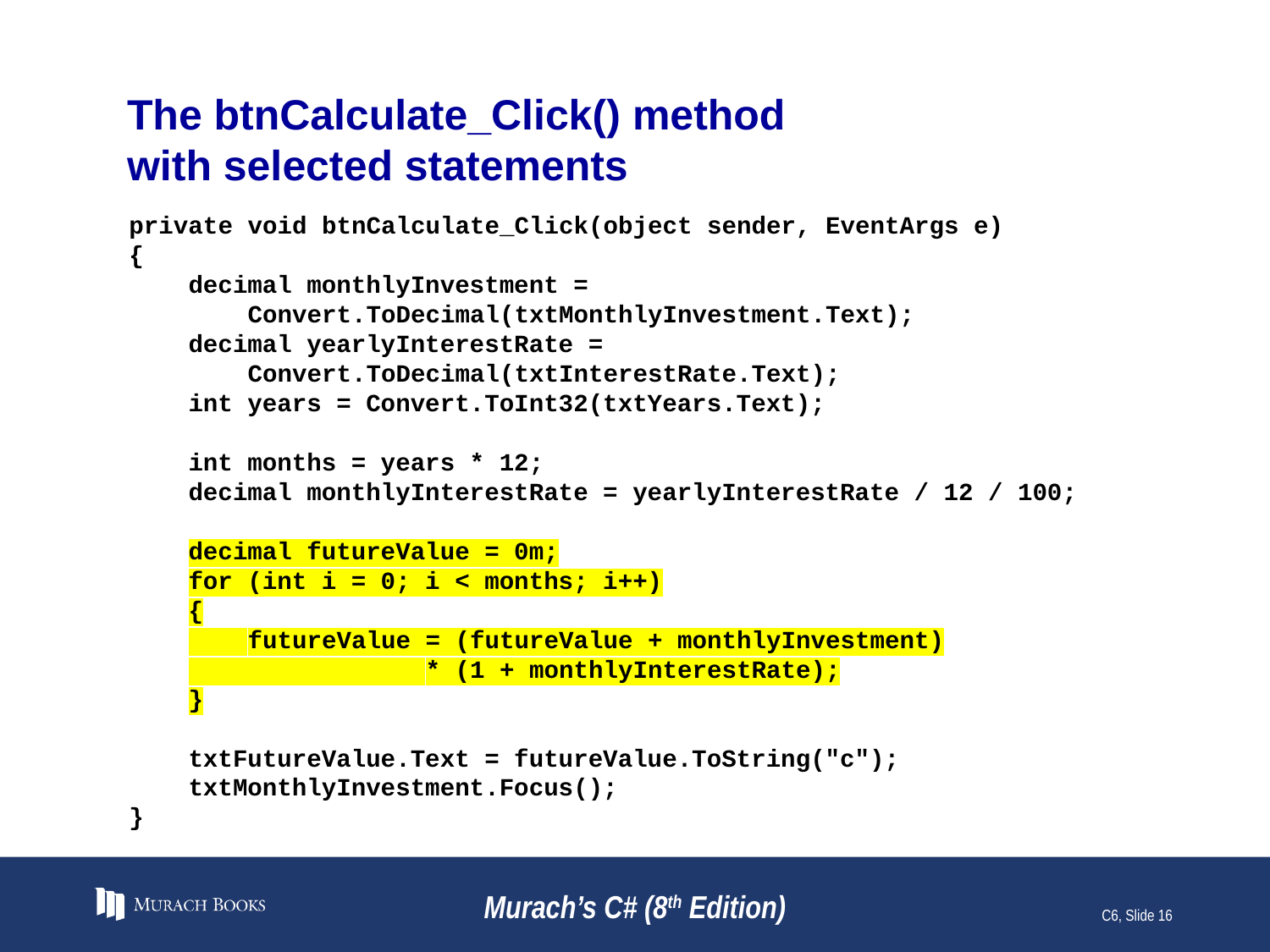

# The btnCalculate_Click() method with selected statements
private void btnCalculate_Click(object sender, EventArgs e)
{
    decimal monthlyInvestment =
        Convert.ToDecimal(txtMonthlyInvestment.Text);
    decimal yearlyInterestRate =
        Convert.ToDecimal(txtInterestRate.Text);
    int years = Convert.ToInt32(txtYears.Text);

    int months = years * 12;
    decimal monthlyInterestRate = yearlyInterestRate / 12 / 100;

    decimal futureValue = 0m;
    for (int i = 0; i < months; i++)
    {
        futureValue = (futureValue + monthlyInvestment)
                    * (1 + monthlyInterestRate);
    }

    txtFutureValue.Text = futureValue.ToString("c");
    txtMonthlyInvestment.Focus();
}

Murach’s C# (8th Edition)

C6, Slide 16